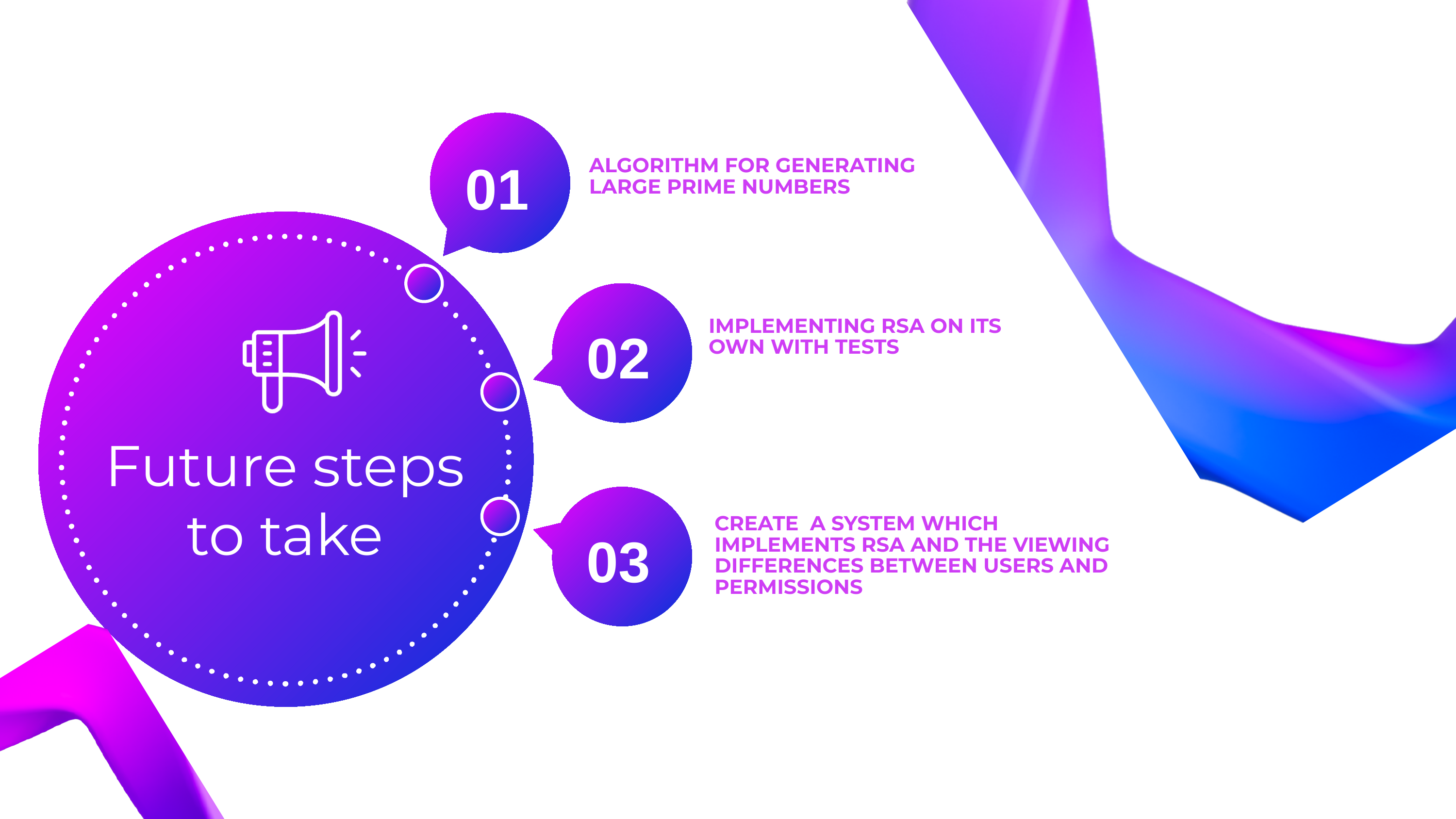

01
ALGORITHM FOR GENERATING LARGE PRIME NUMBERS

02

Implementing RSA on its own with tests

Future steps
to take

03
Create  a system which implements RSA and the viewing differences between users and permissions
04